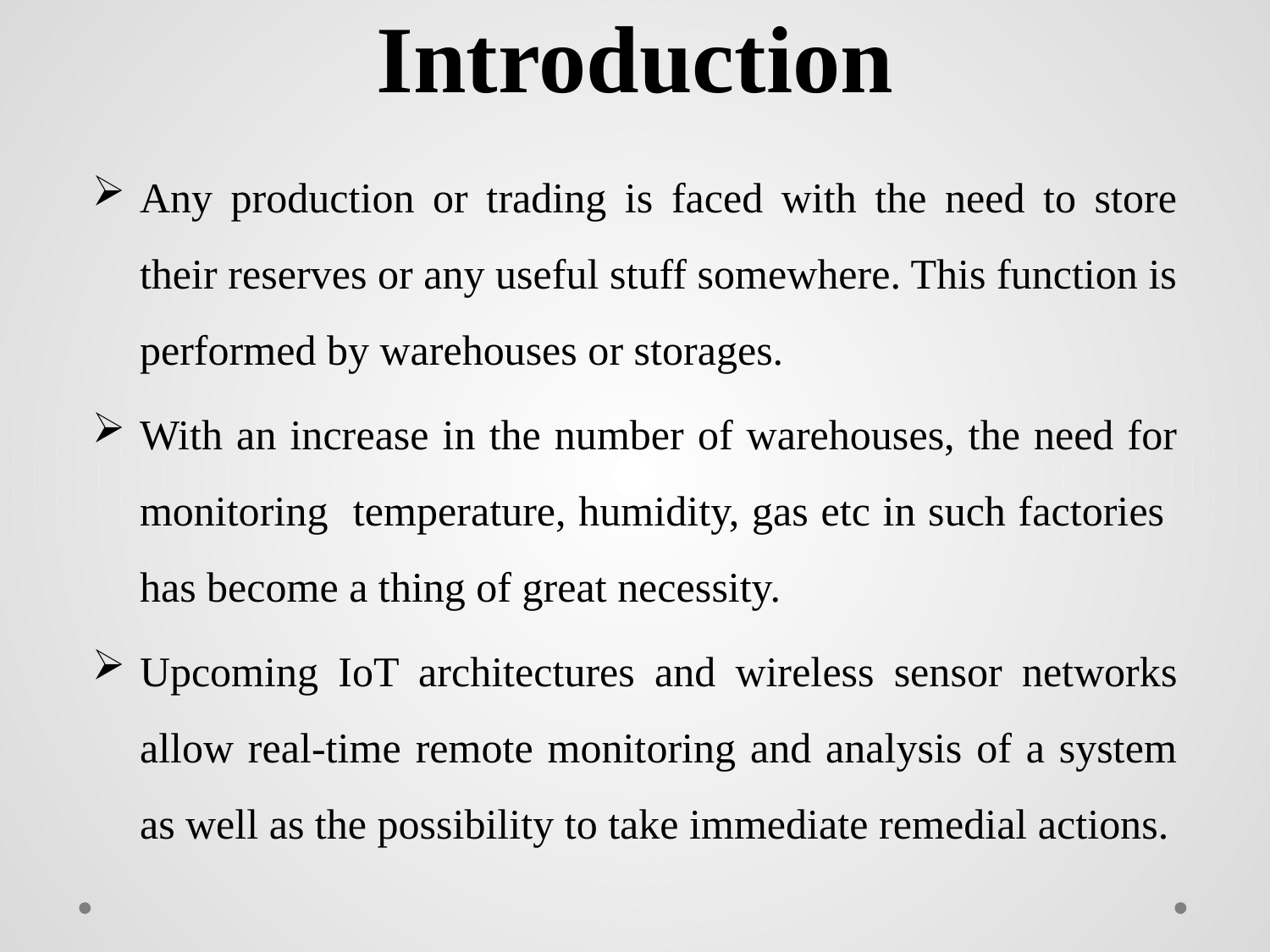

# Introduction
Any production or trading is faced with the need to store their reserves or any useful stuff somewhere. This function is performed by warehouses or storages.
With an increase in the number of warehouses, the need for monitoring  temperature, humidity, gas etc in such factories  has become a thing of great necessity.
Upcoming IoT architectures and wireless sensor networks allow real-time remote monitoring and analysis of a system as well as the possibility to take immediate remedial actions.